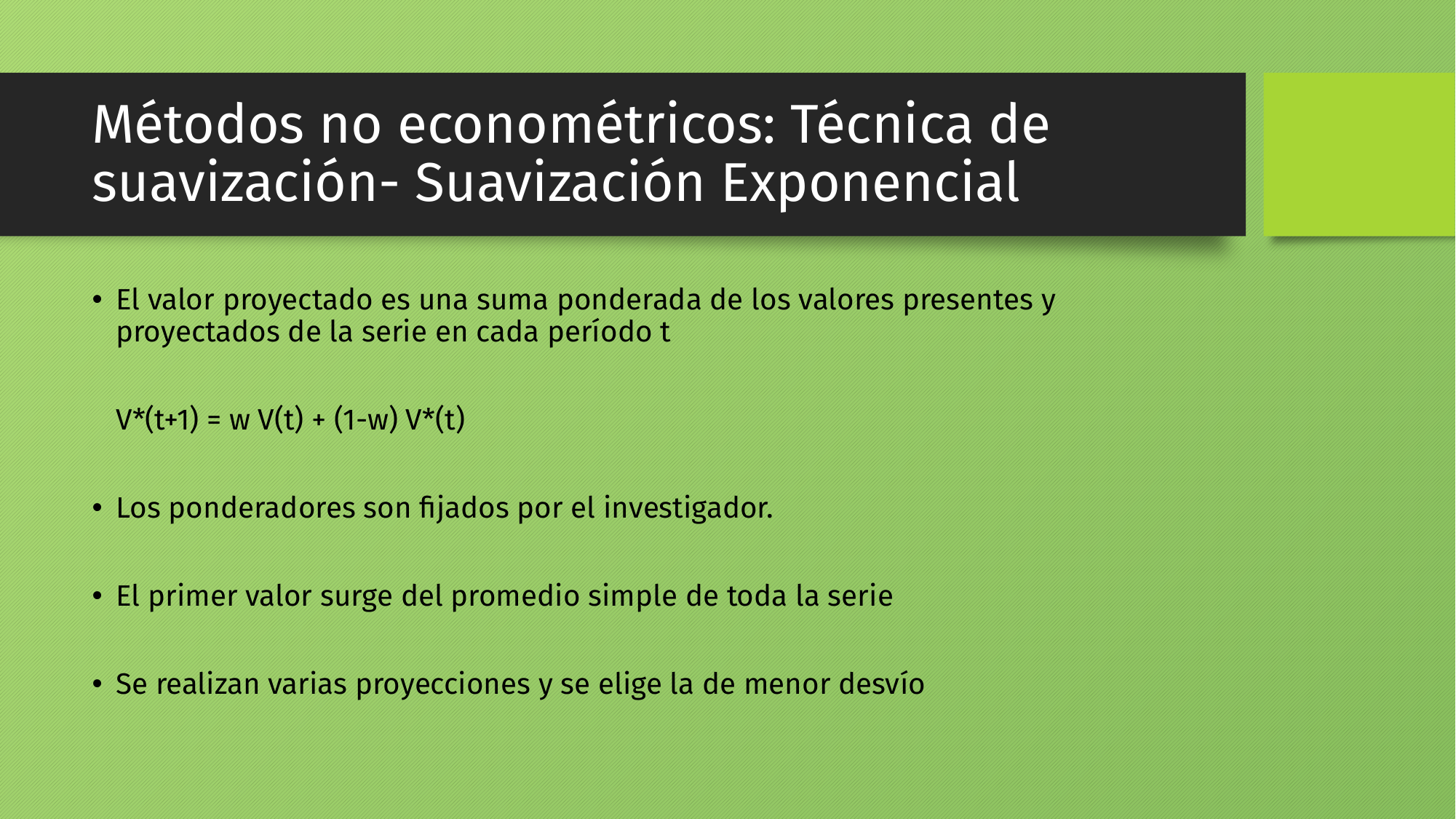

# Métodos no econométricos: Técnica de suavización- Suavización Exponencial
El valor proyectado es una suma ponderada de los valores presentes y proyectados de la serie en cada período t

	V*(t+1) = w V(t) + (1-w) V*(t)

Los ponderadores son fijados por el investigador.

El primer valor surge del promedio simple de toda la serie

Se realizan varias proyecciones y se elige la de menor desvío